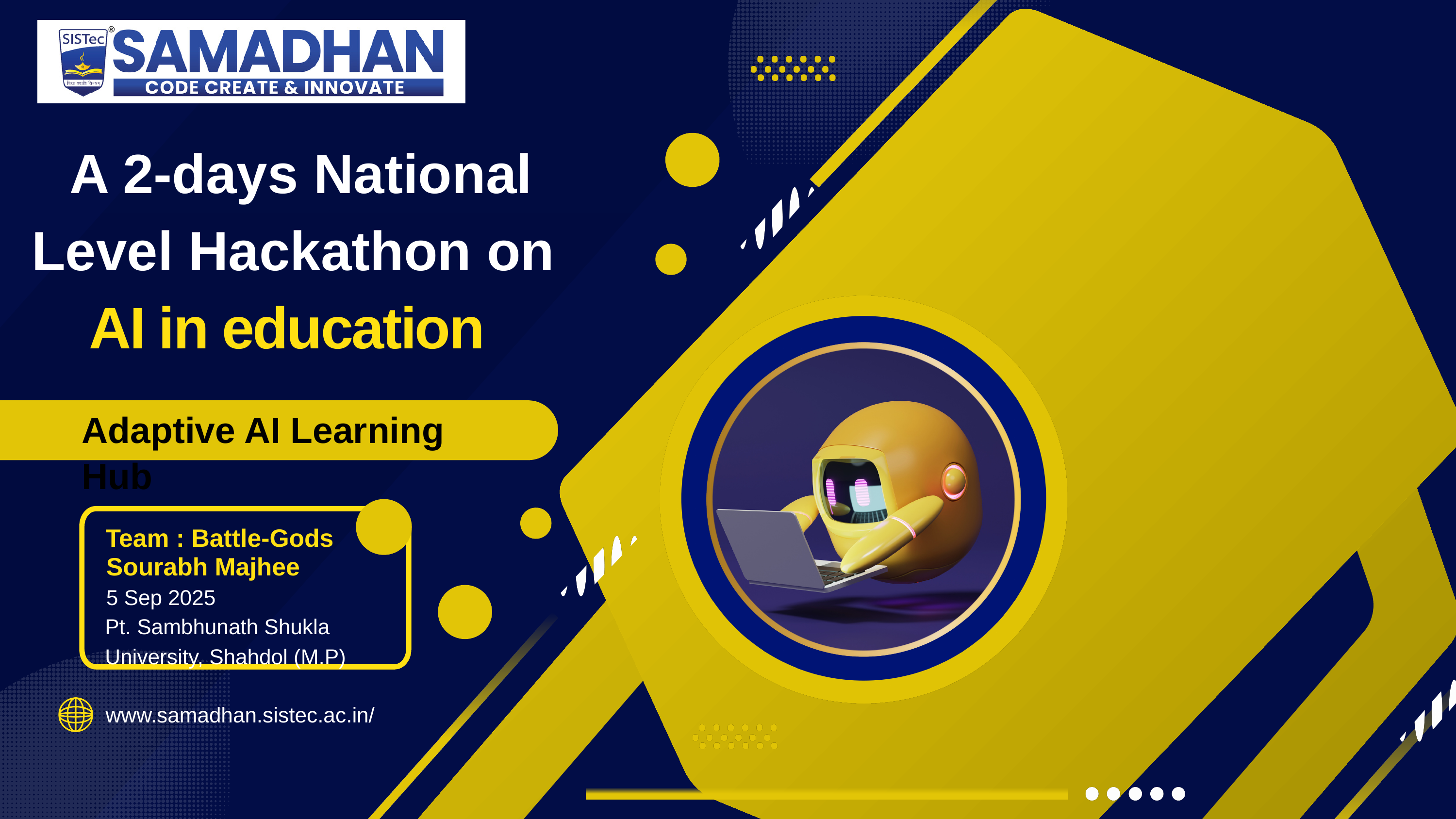

A 2-days National Level Hackathon on

    AI in education

Adaptive AI Learning Hub

Team : Battle-Gods
Sourabh Majhee

5 Sep 2025

Pt. Sambhunath Shukla University, Shahdol (M.P)

www.samadhan.sistec.ac.in/